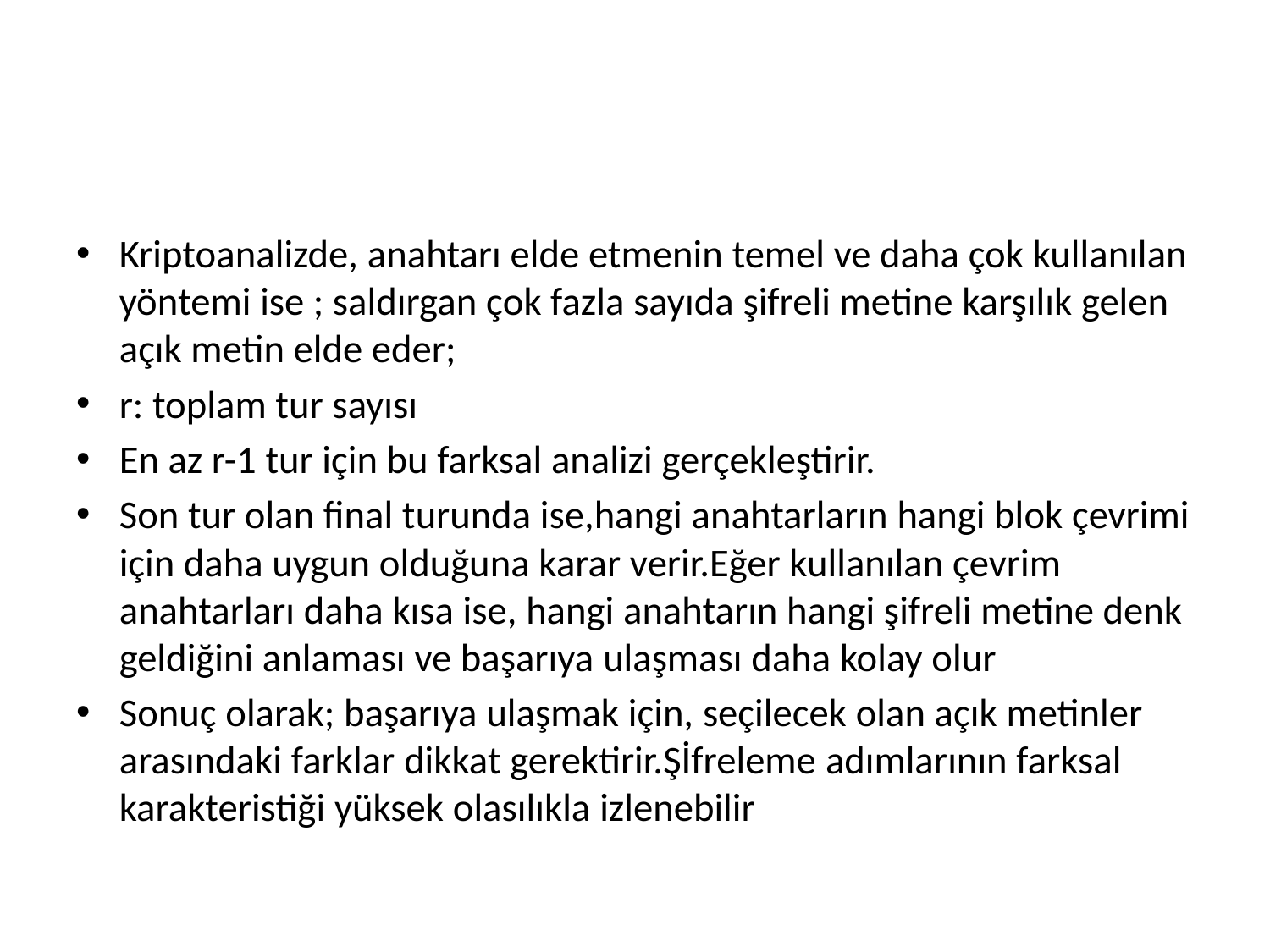

#
Kriptoanalizde, anahtarı elde etmenin temel ve daha çok kullanılan yöntemi ise ; saldırgan çok fazla sayıda şifreli metine karşılık gelen açık metin elde eder;
r: toplam tur sayısı
En az r-1 tur için bu farksal analizi gerçekleştirir.
Son tur olan final turunda ise,hangi anahtarların hangi blok çevrimi için daha uygun olduğuna karar verir.Eğer kullanılan çevrim anahtarları daha kısa ise, hangi anahtarın hangi şifreli metine denk geldiğini anlaması ve başarıya ulaşması daha kolay olur
Sonuç olarak; başarıya ulaşmak için, seçilecek olan açık metinler arasındaki farklar dikkat gerektirir.Şİfreleme adımlarının farksal karakteristiği yüksek olasılıkla izlenebilir